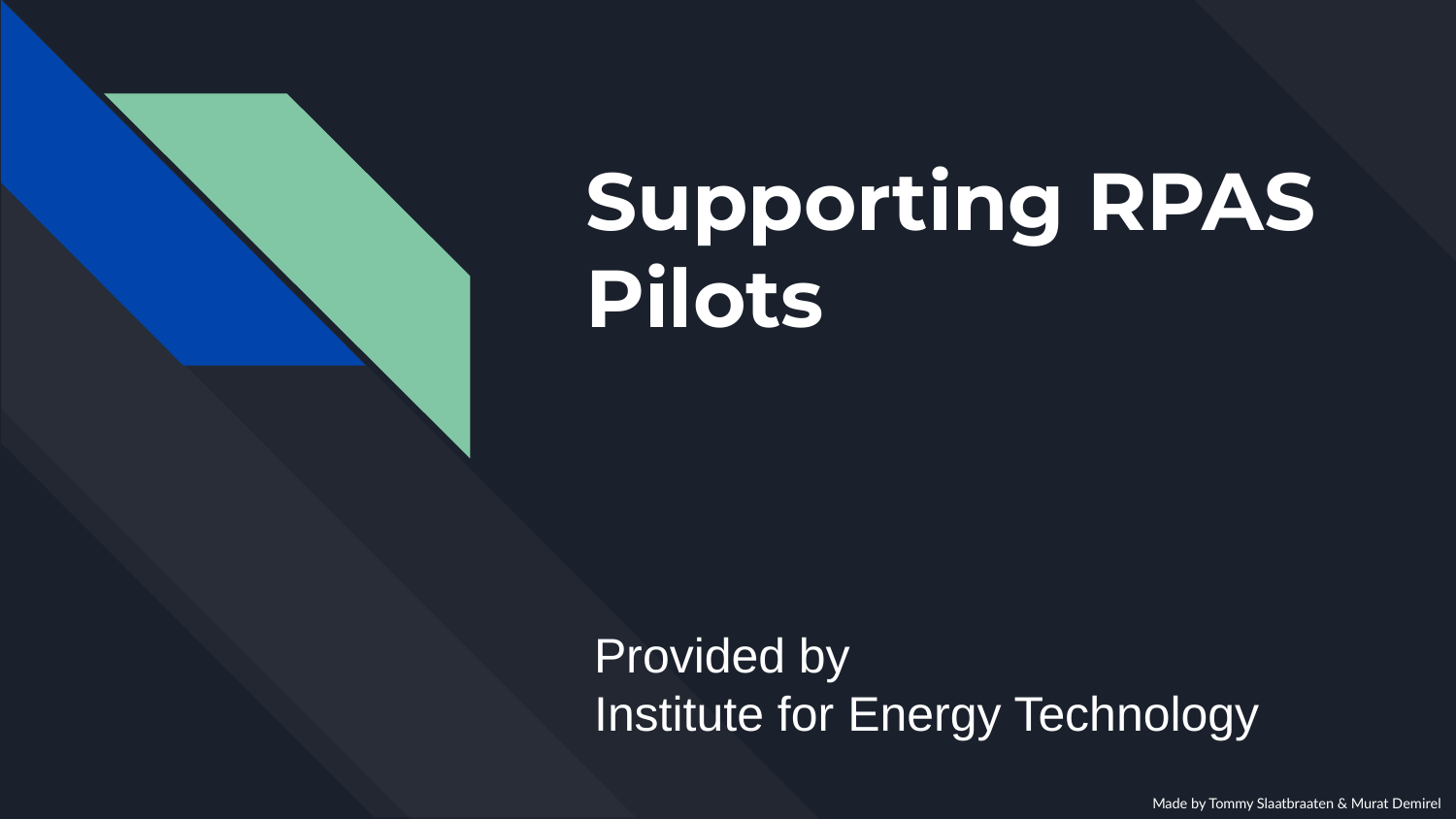

# Supporting RPAS Pilots
Provided by
Institute for Energy Technology
Made by Tommy Slaatbraaten & Murat Demirel